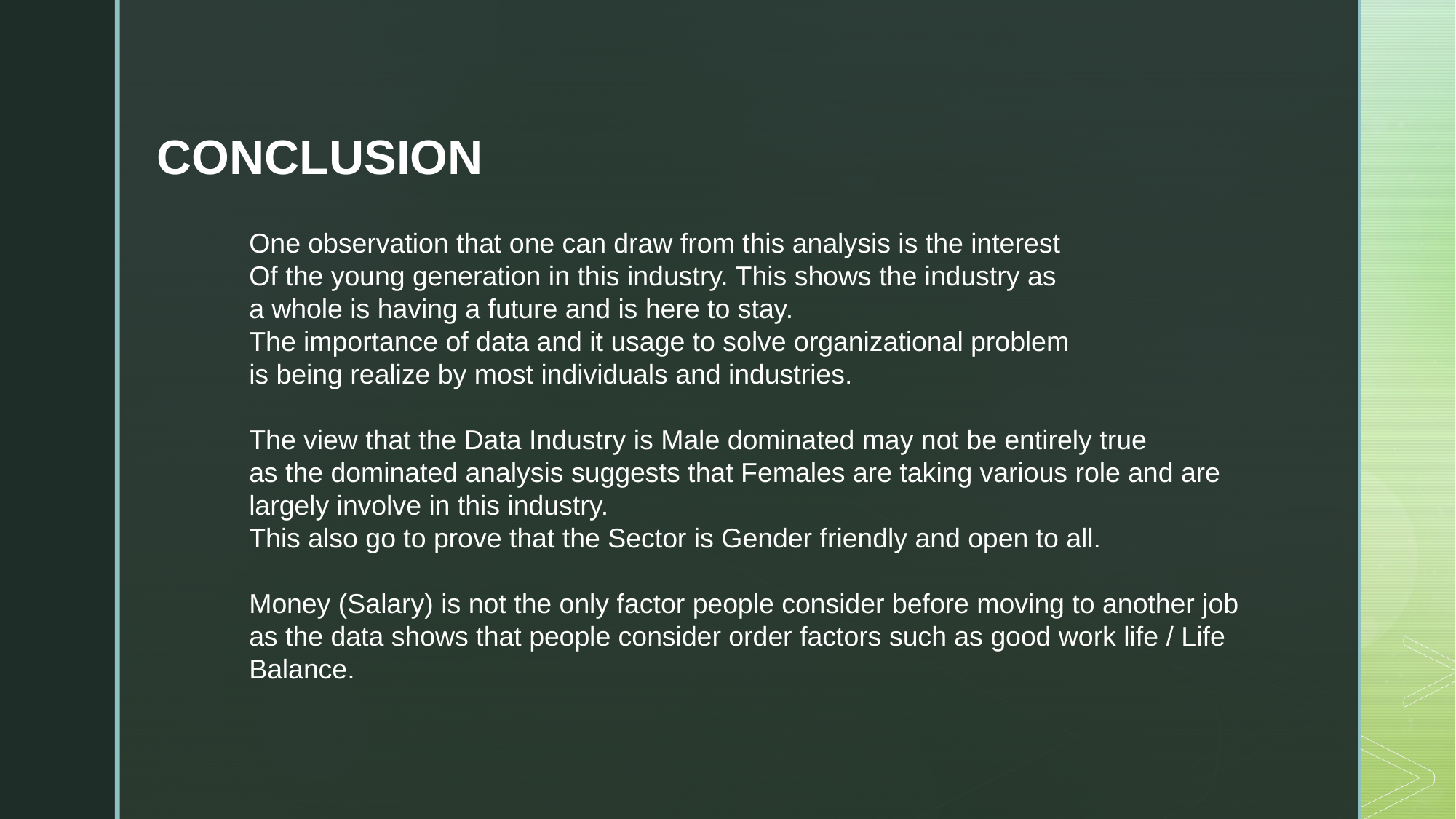

CONCLUSION
One observation that one can draw from this analysis is the interest
Of the young generation in this industry. This shows the industry as
a whole is having a future and is here to stay.
The importance of data and it usage to solve organizational problem
is being realize by most individuals and industries.

The view that the Data Industry is Male dominated may not be entirely true
as the dominated analysis suggests that Females are taking various role and are
largely involve in this industry.
This also go to prove that the Sector is Gender friendly and open to all.

Money (Salary) is not the only factor people consider before moving to another job
as the data shows that people consider order factors such as good work life / Life Balance.